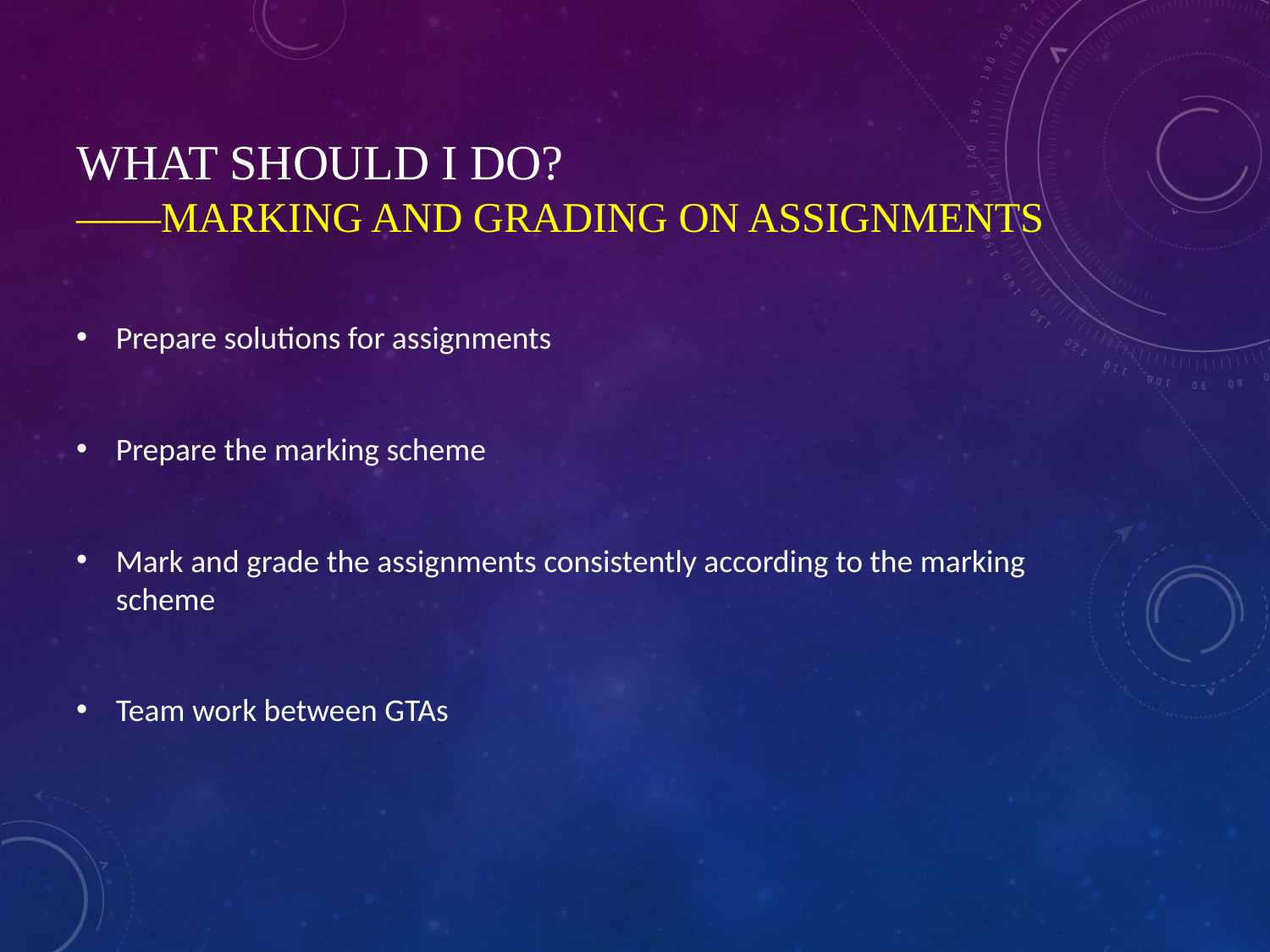

# What should I do? ——Marking and grading on Assignments
Prepare solutions for assignments

Prepare the marking scheme

Mark and grade the assignments consistently according to the marking scheme

Team work between GTAs